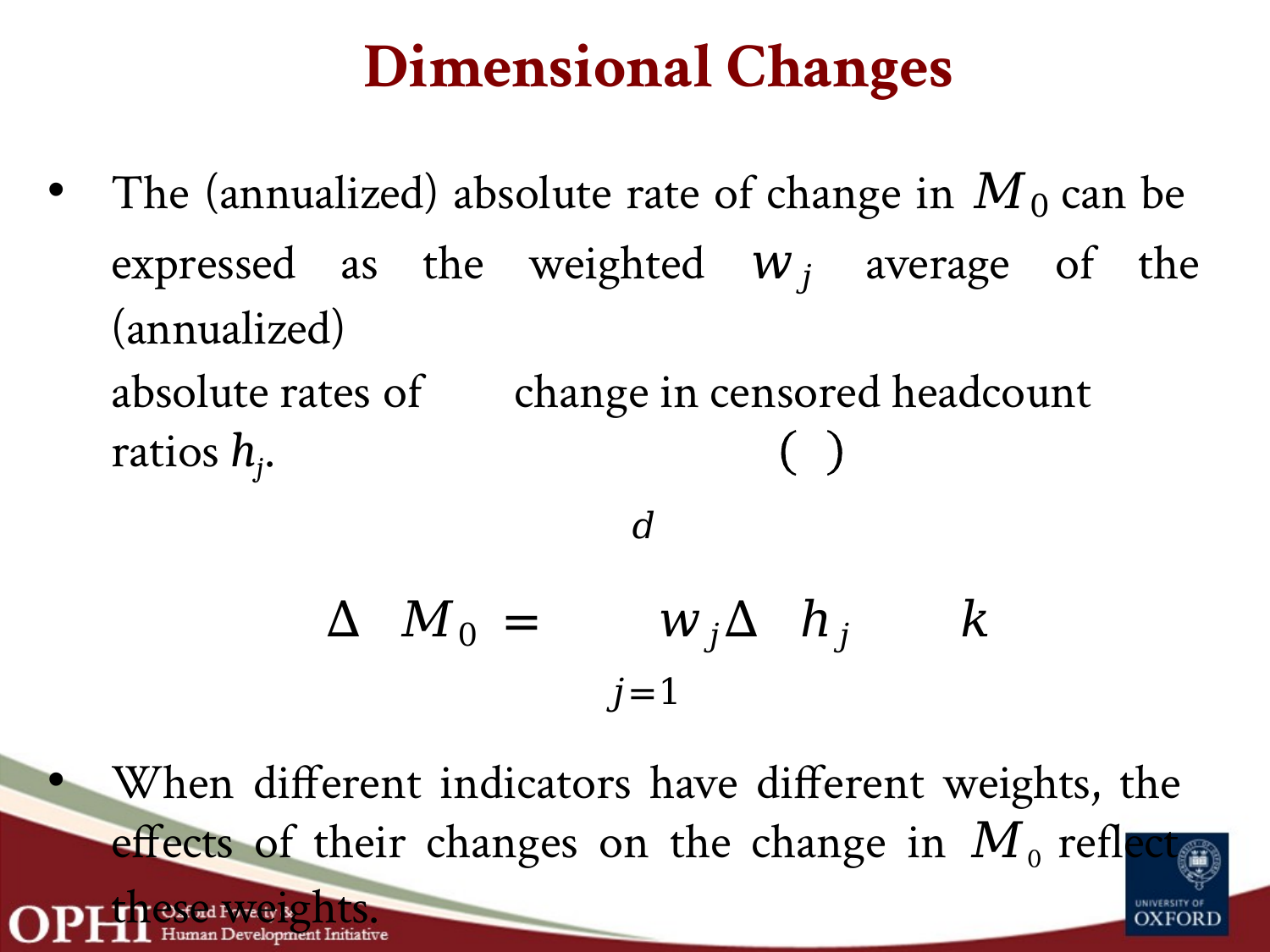

# Dimensional Changes
The (annualized) absolute rate of change in 𝑀0 can be  expressed as the weighted 𝑤𝑗 average of the (annualized)
absolute rates of	change in censored headcount ratios hj.
𝑑
∆ 𝑀0   =       𝑤𝑗∆        ℎ𝑗	𝑘
𝑗=1
When different indicators have different weights, the  effects of their changes on the change in 𝑀0 reflect  these weights.